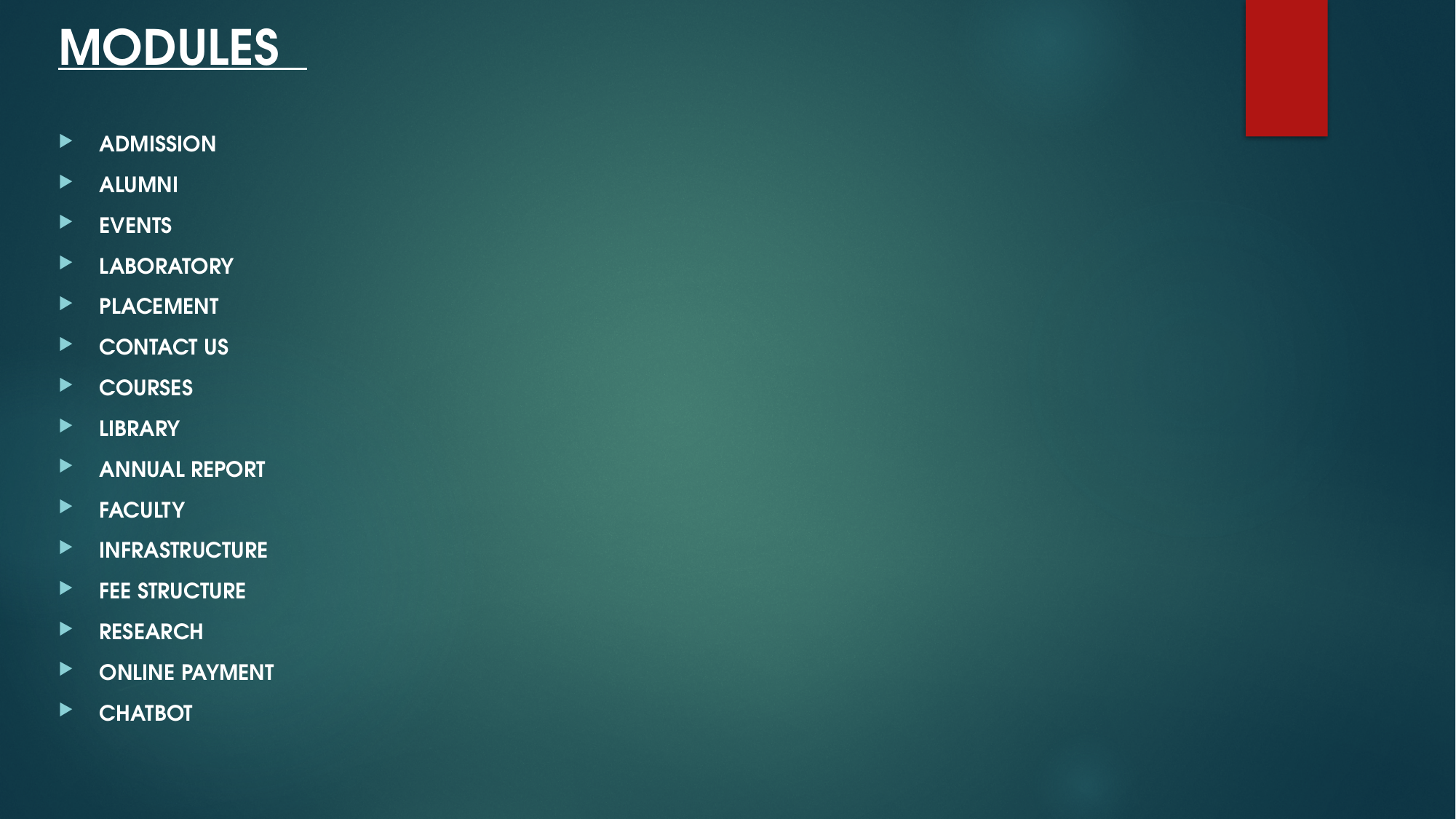

MODULES

ADMISSION
ALUMNI
EVENTS
LABORATORY
PLACEMENT
CONTACT US
COURSES
LIBRARY
ANNUAL REPORT
FACULTY
INFRASTRUCTURE
FEE STRUCTURE
RESEARCH
ONLINE PAYMENT
CHATBOT